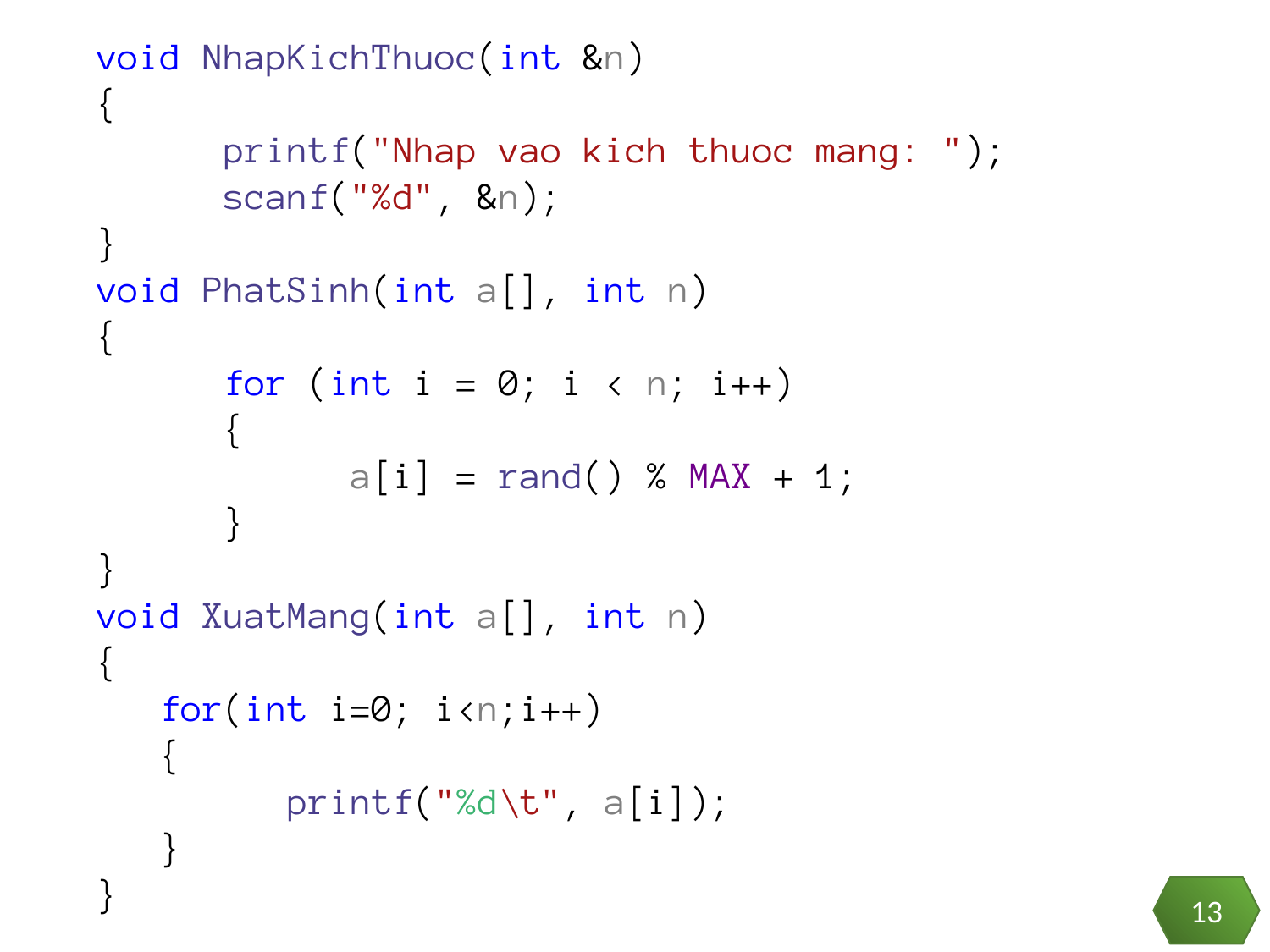

void NhapKichThuoc(int &n)
{
	printf("Nhap vao kich thuoc mang: ");
	scanf("%d", &n);
}
void PhatSinh(int a[], int n)
{
	for (int i = 0; i < n; i++)
	{
		a[i] = rand() % MAX + 1;
	}
}
void XuatMang(int a[], int n)
{
for(int i=0; i<n;i++)
{
	printf("%d\t", a[i]);
}
}